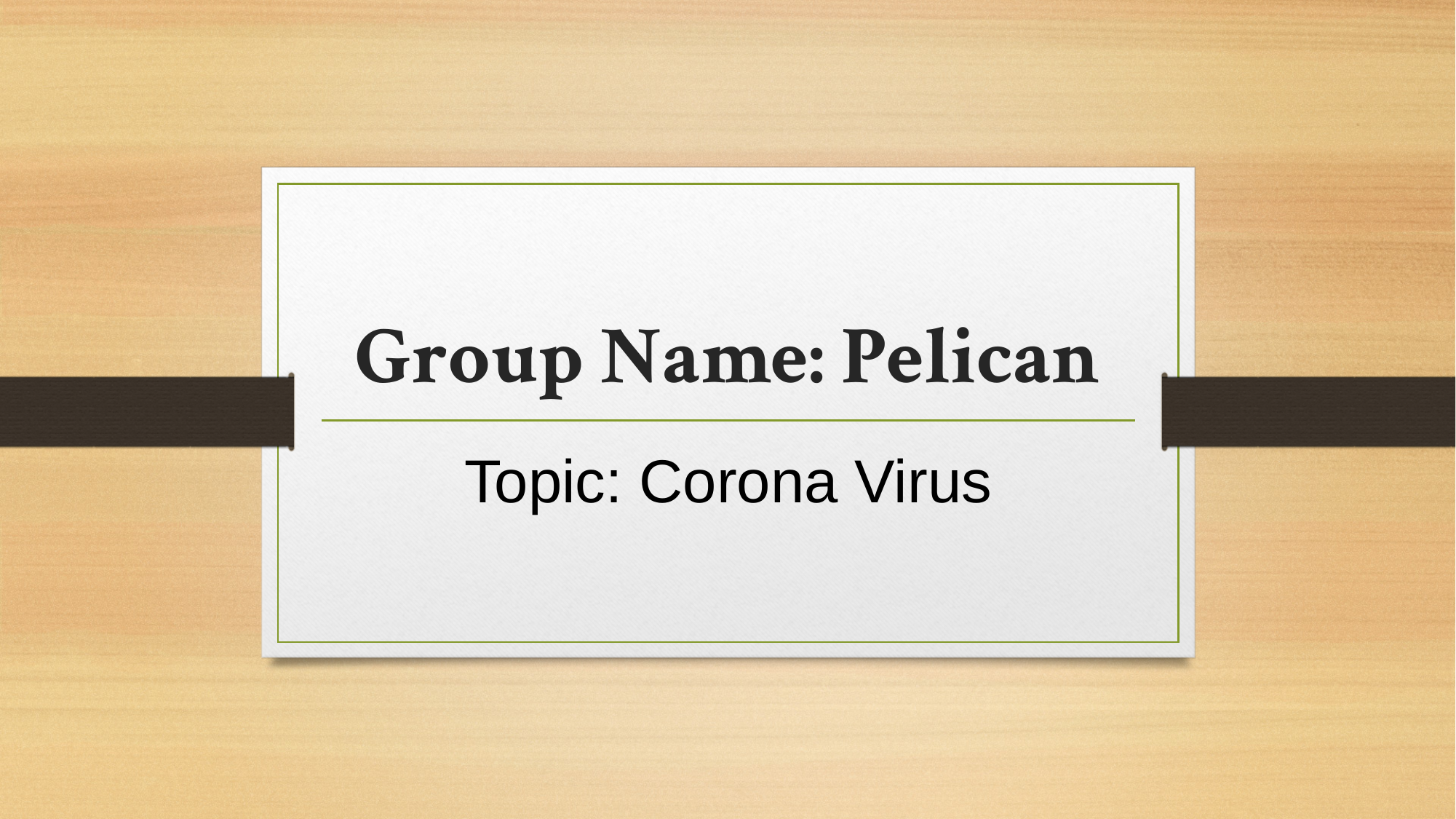

# Group Name: Pelican
Topic: Corona Virus